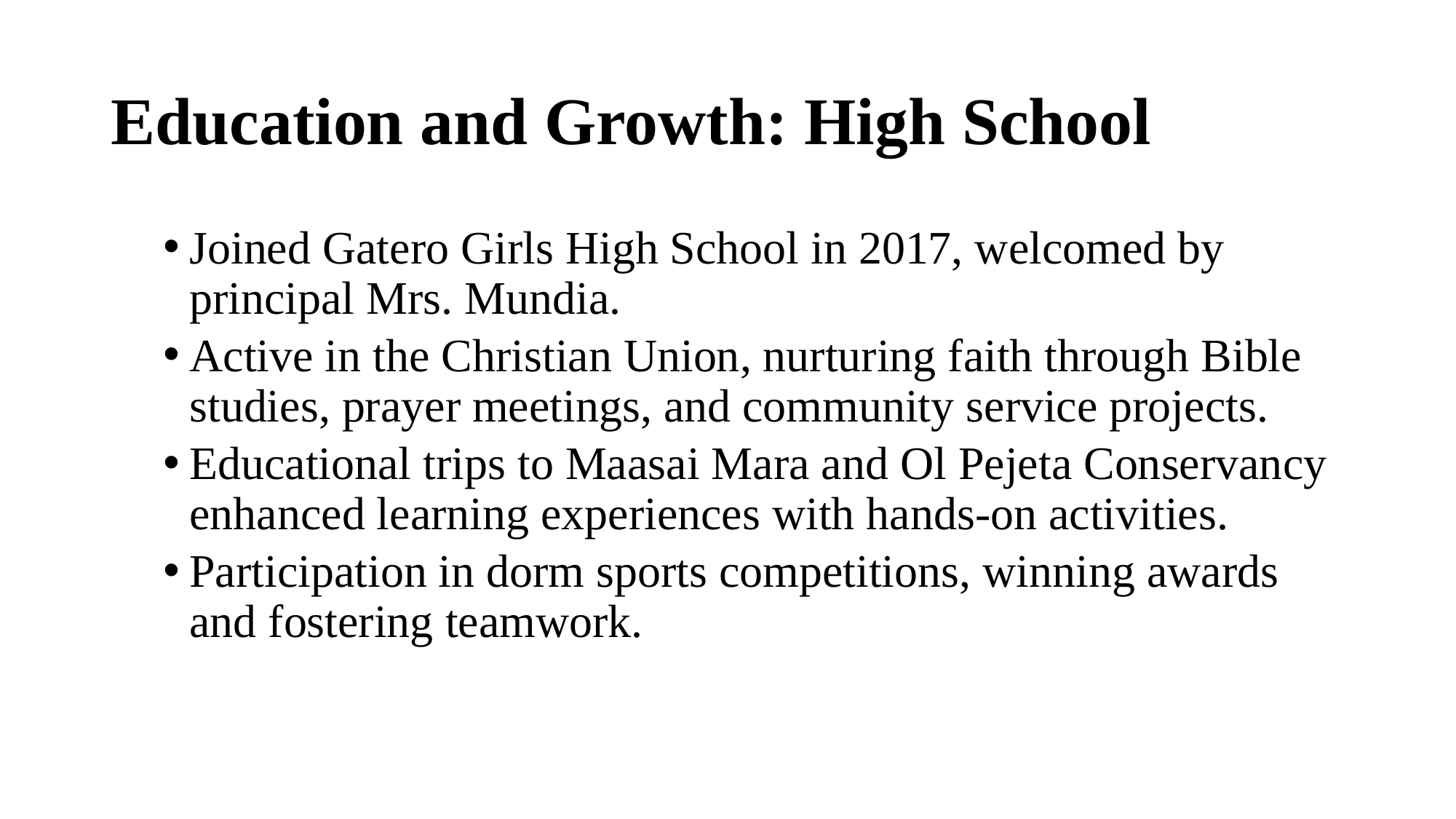

# Education and Growth: High School
Joined Gatero Girls High School in 2017, welcomed by principal Mrs. Mundia.
Active in the Christian Union, nurturing faith through Bible studies, prayer meetings, and community service projects.
Educational trips to Maasai Mara and Ol Pejeta Conservancy enhanced learning experiences with hands-on activities.
Participation in dorm sports competitions, winning awards and fostering teamwork.